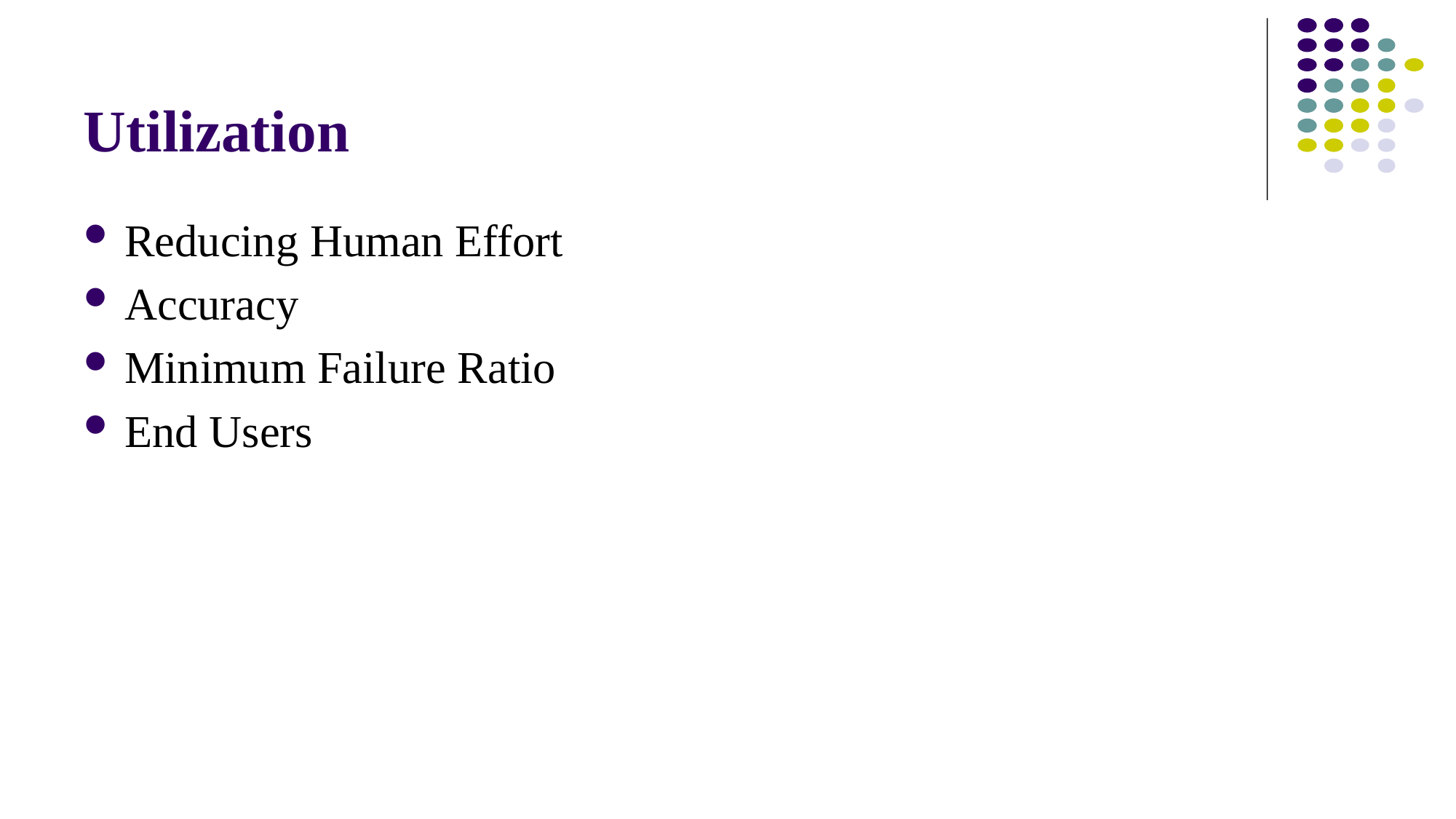

# Utilization
Reducing Human Effort
Accuracy
Minimum Failure Ratio
End Users